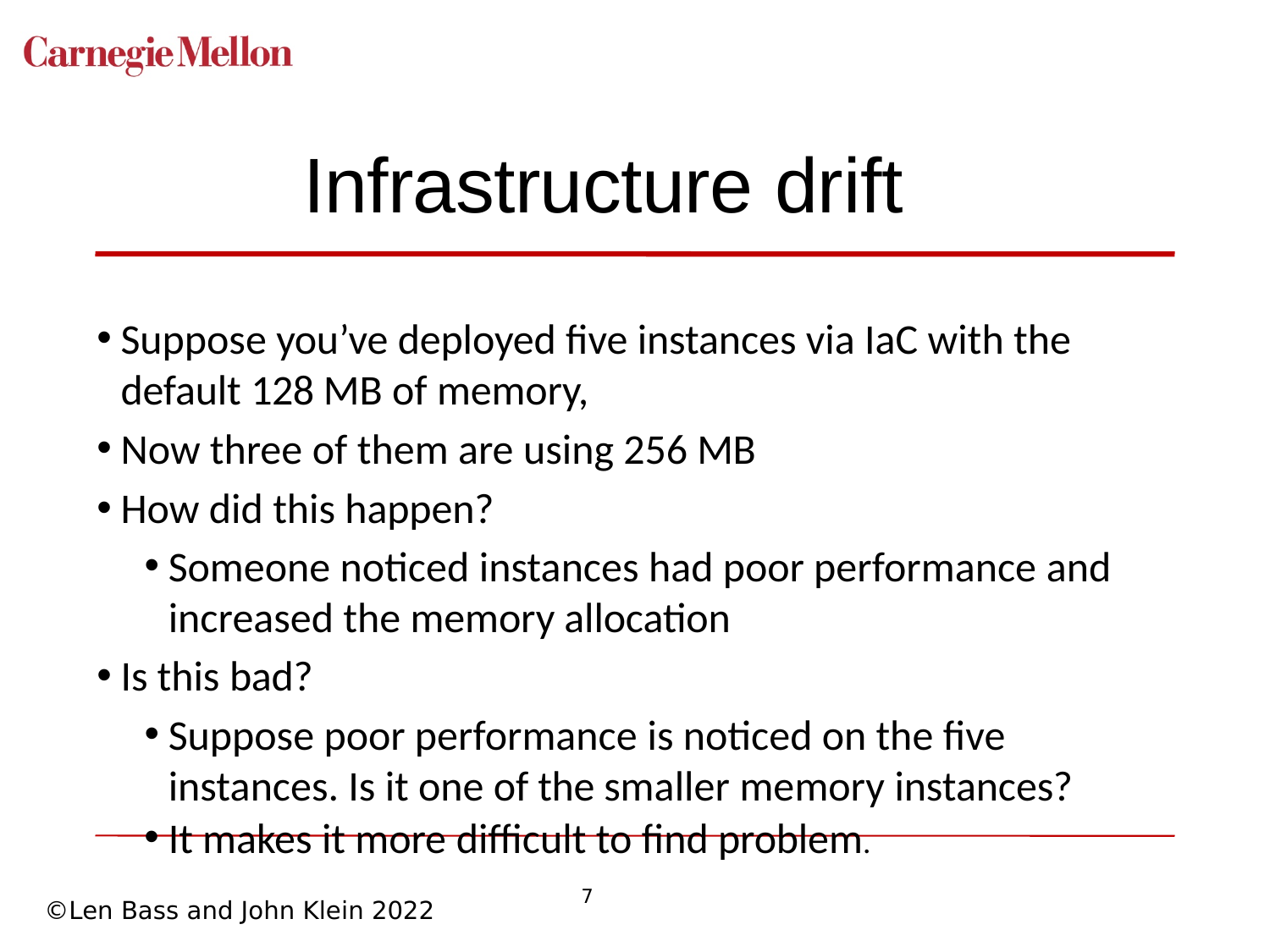

# Infrastructure drift
Suppose you’ve deployed five instances via IaC with the default 128 MB of memory,
Now three of them are using 256 MB
How did this happen?
Someone noticed instances had poor performance and increased the memory allocation
Is this bad?
Suppose poor performance is noticed on the five instances. Is it one of the smaller memory instances?
It makes it more difficult to find problem.
7